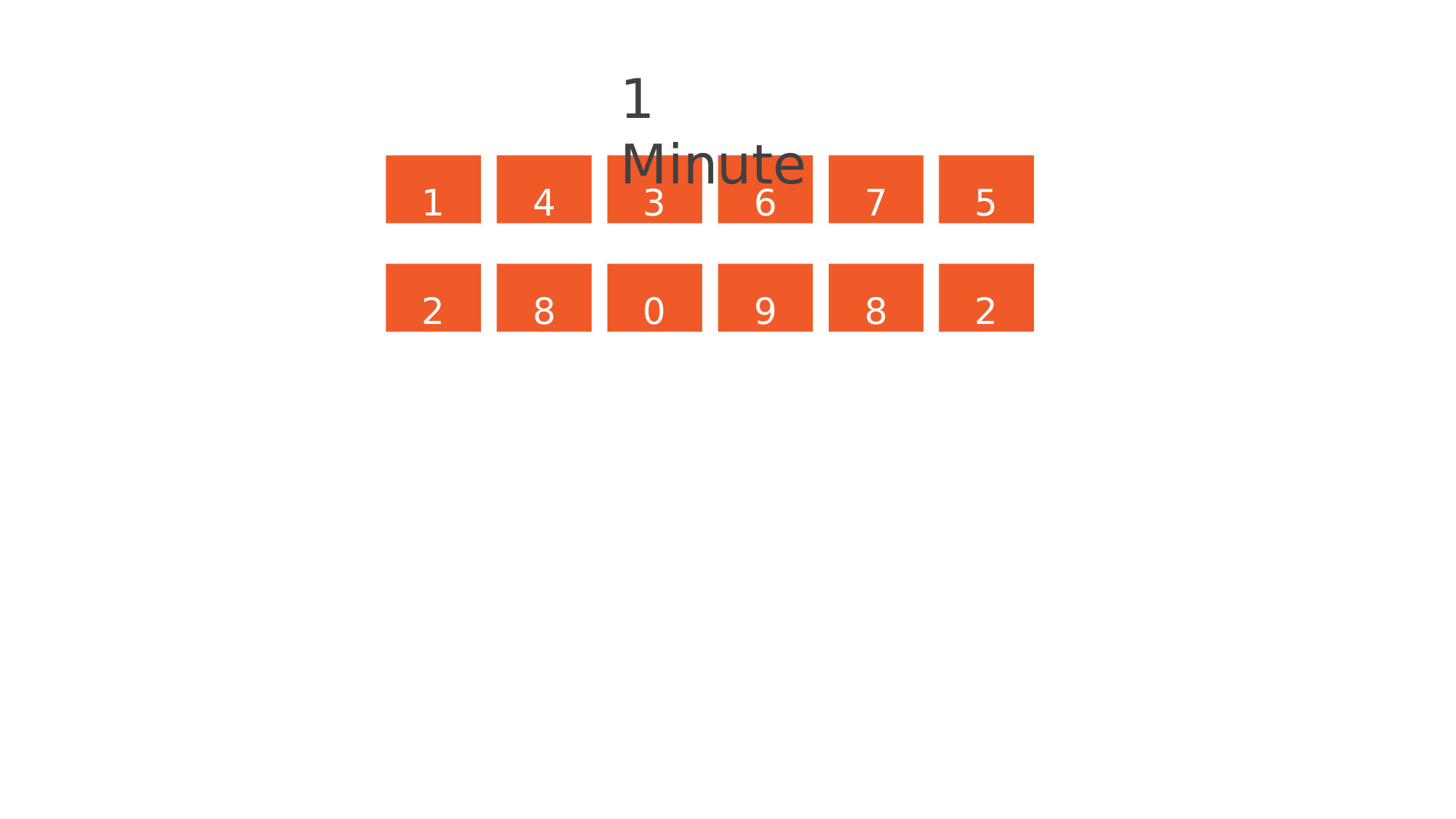

# 1 Minute
1
4
3
6
7
5
2
8
0
9
8
2
10